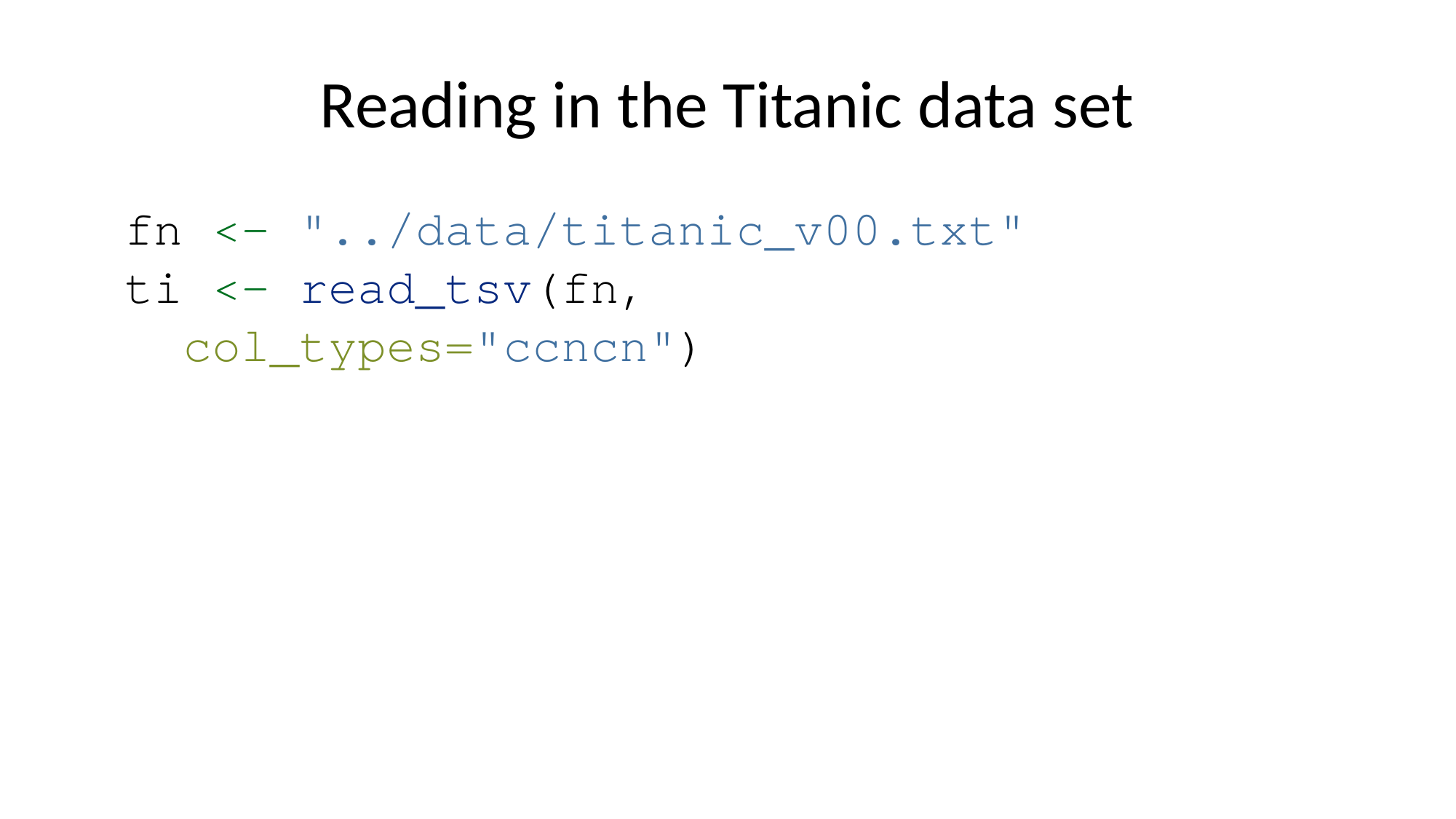

# Reading in the Titanic data set
fn <- "../data/titanic_v00.txt"
ti <- read_tsv(fn,
  col_types="ccncn")